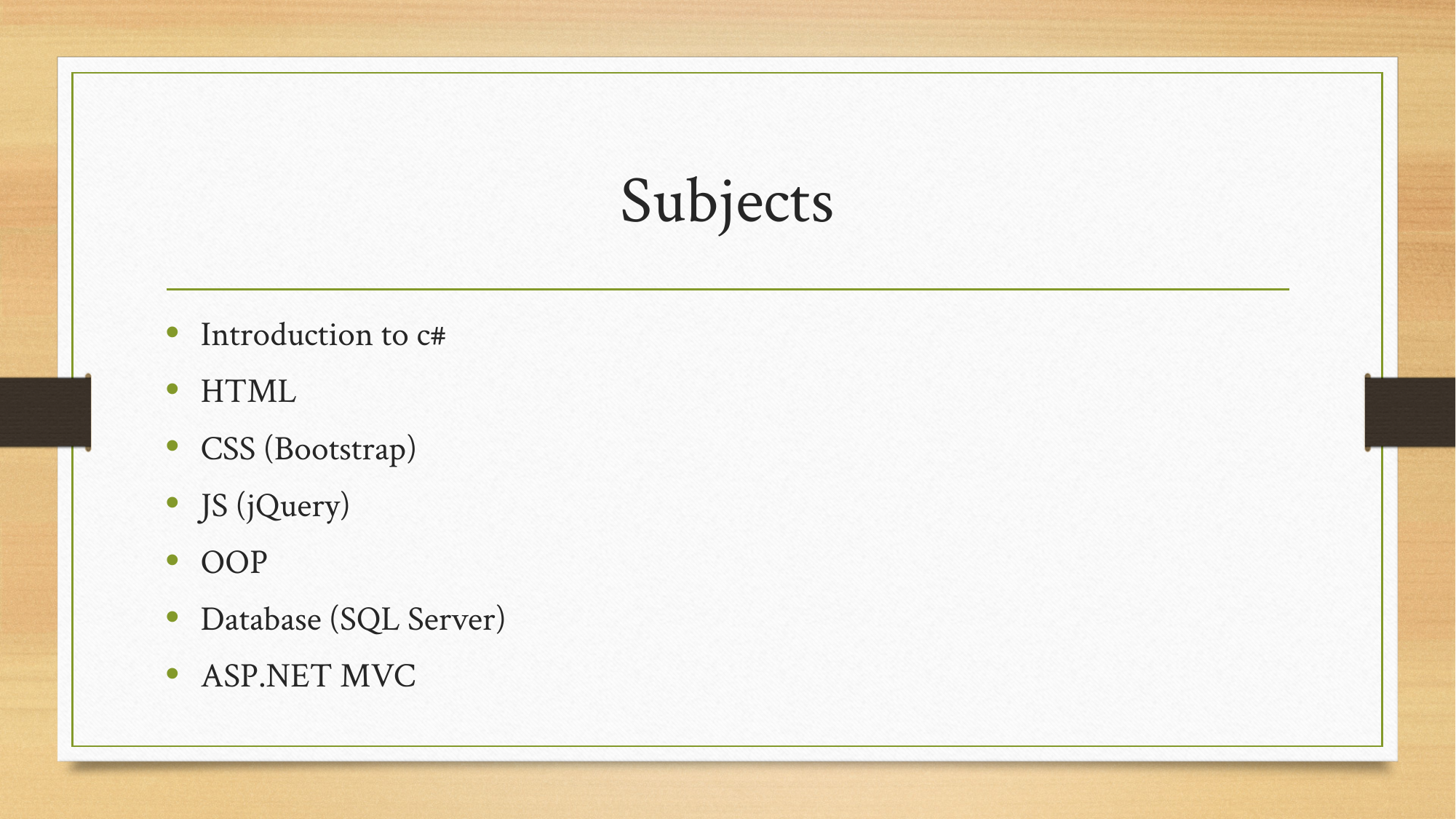

# Subjects
Introduction to c#
HTML
CSS (Bootstrap)
JS (jQuery)
OOP
Database (SQL Server)
ASP.NET MVC